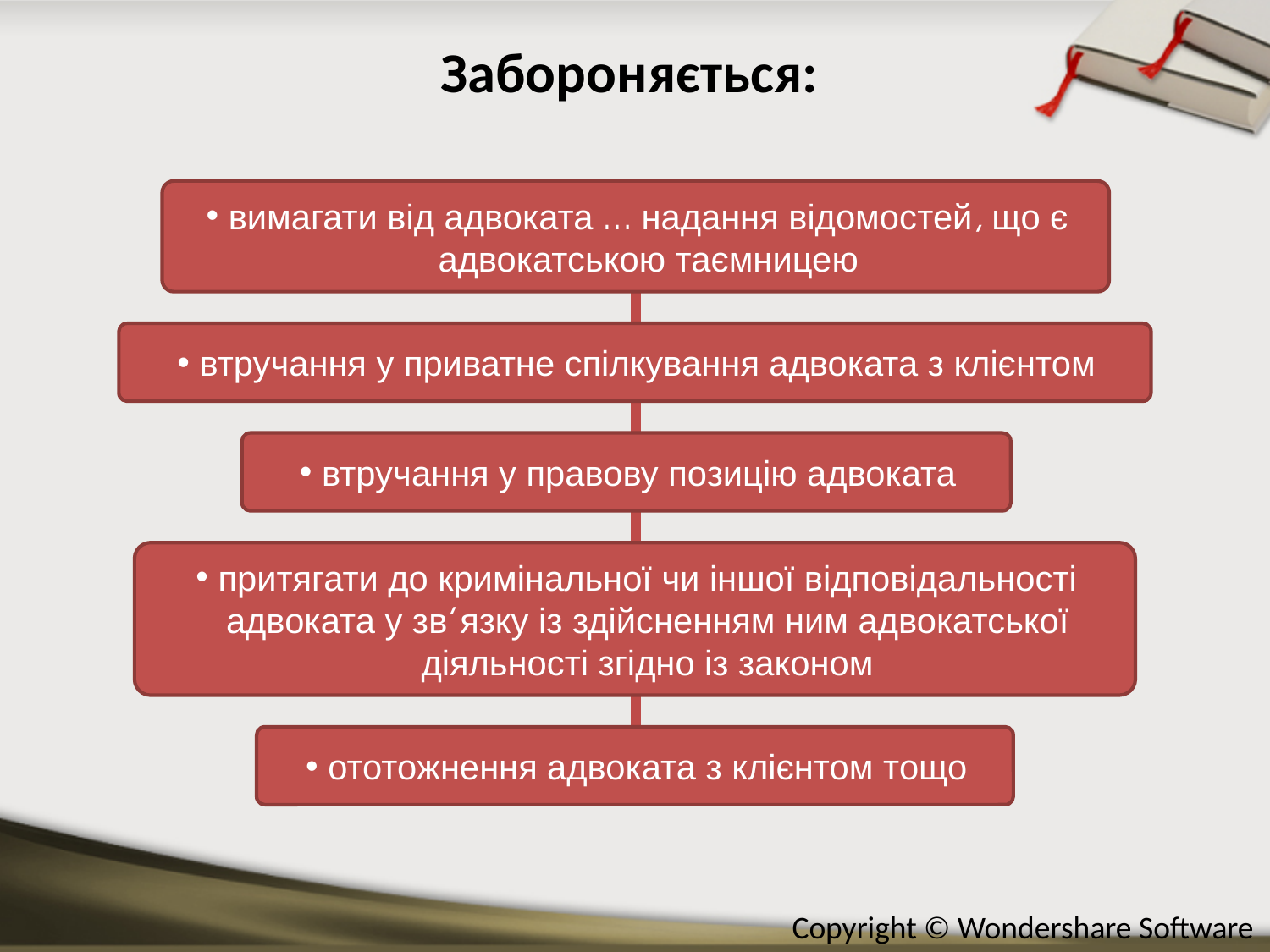

# Забороняється:
вимагати від адвоката … надання відомостей, що є адвокатською таємницею
втручання у приватне спілкування адвоката з клієнтом
втручання у правову позицію адвоката
притягати до кримінальної чи іншої відповідальності адвоката у зв’язку із здійсненням ним адвокатської діяльності згідно із законом
ототожнення адвоката з клієнтом тощо